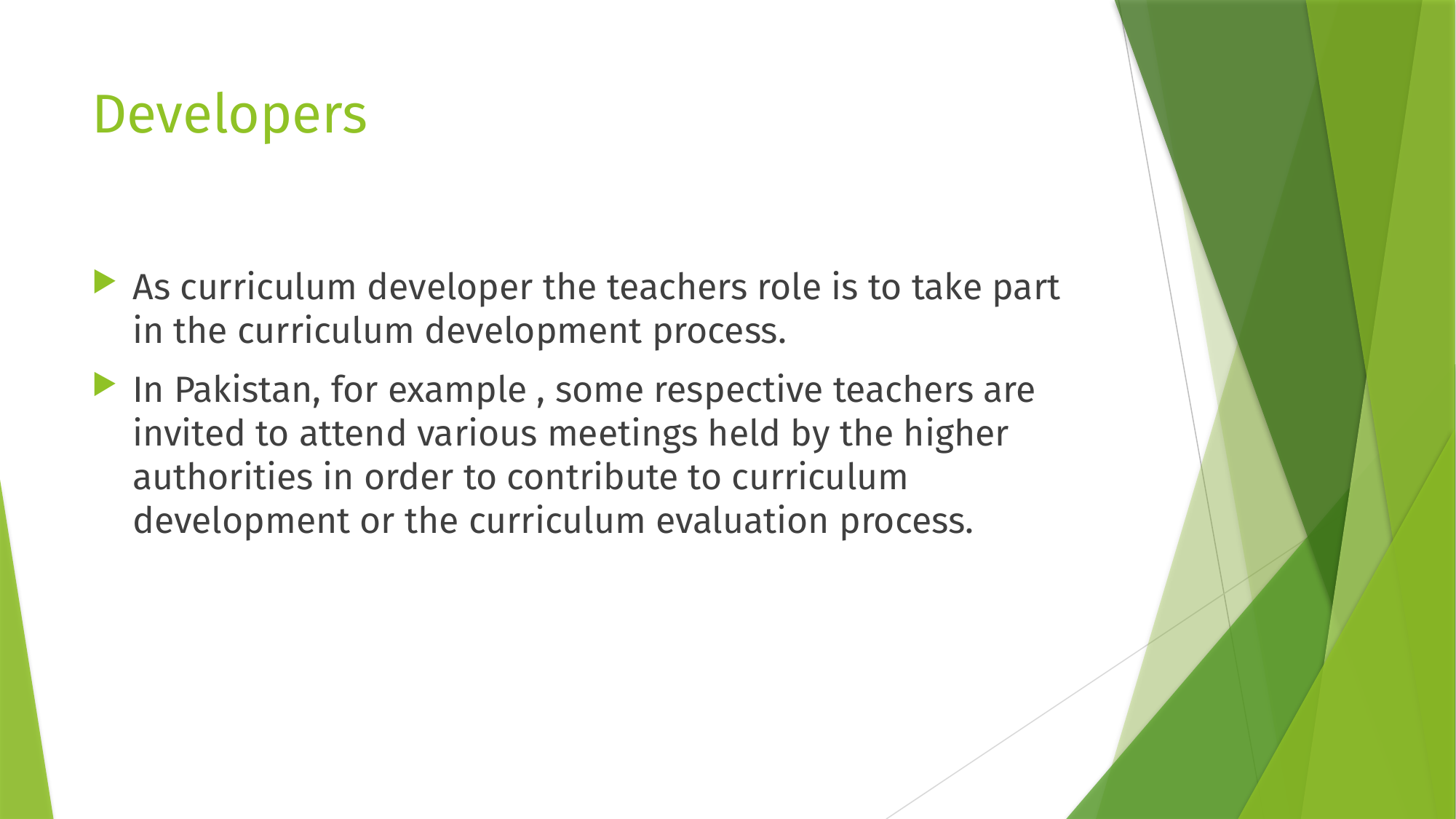

# Developers
As curriculum developer the teachers role is to take part in the curriculum development process.
In Pakistan, for example , some respective teachers are invited to attend various meetings held by the higher authorities in order to contribute to curriculum development or the curriculum evaluation process.